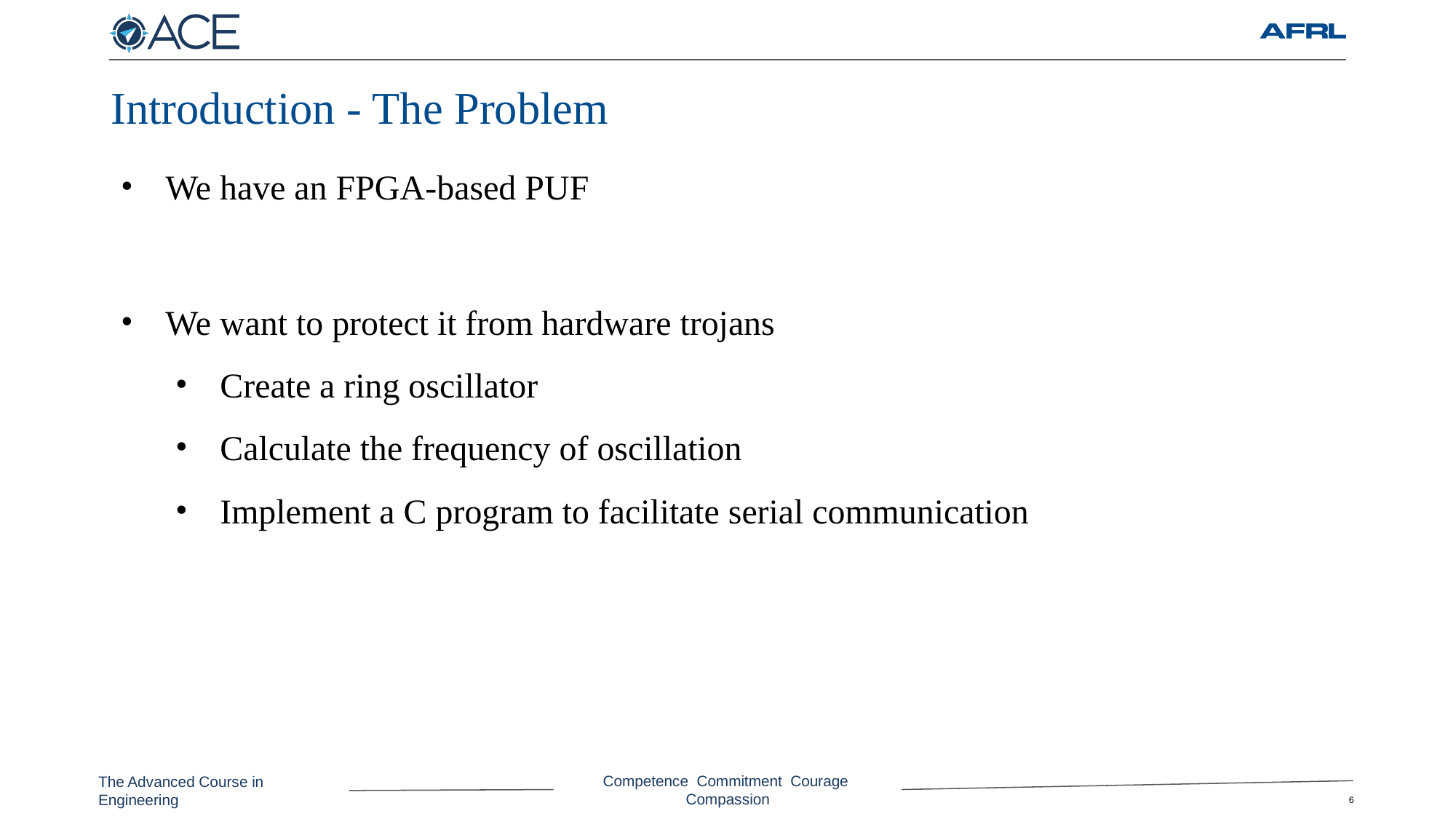

# Introduction - The Problem
We have an FPGA-based PUF

We want to protect it from hardware trojans
Create a ring oscillator
Calculate the frequency of oscillation
Implement a C program to facilitate serial communication